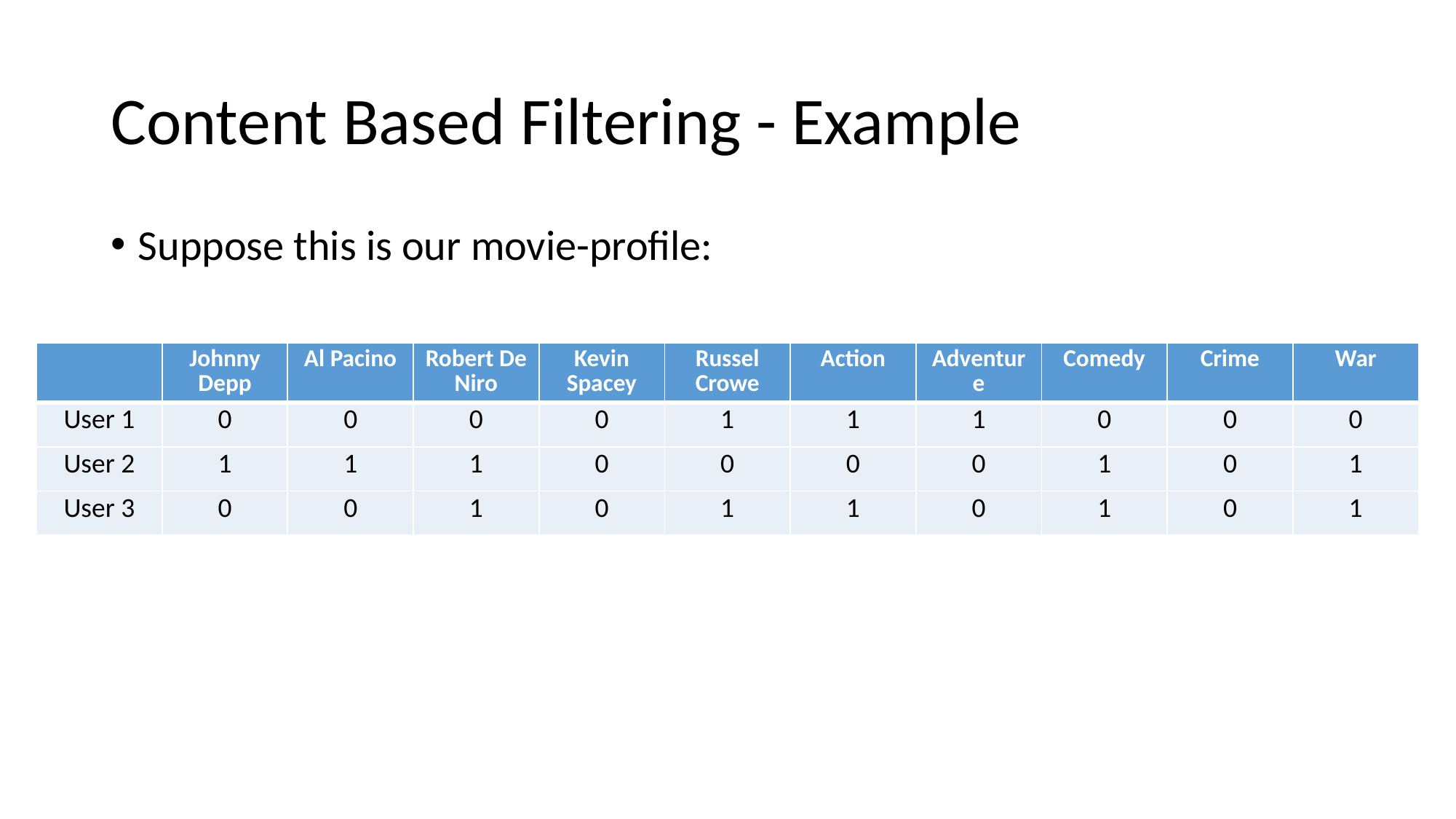

# Content Based Filtering - Example
Suppose this is our movie-profile:
|  | Johnny Depp | Al Pacino | Robert De Niro | Kevin Spacey | Russel Crowe | Action | Adventure | Comedy | Crime | War |
| --- | --- | --- | --- | --- | --- | --- | --- | --- | --- | --- |
| User 1 | 0 | 0 | 0 | 0 | 1 | 1 | 1 | 0 | 0 | 0 |
| User 2 | 1 | 1 | 1 | 0 | 0 | 0 | 0 | 1 | 0 | 1 |
| User 3 | 0 | 0 | 1 | 0 | 1 | 1 | 0 | 1 | 0 | 1 |